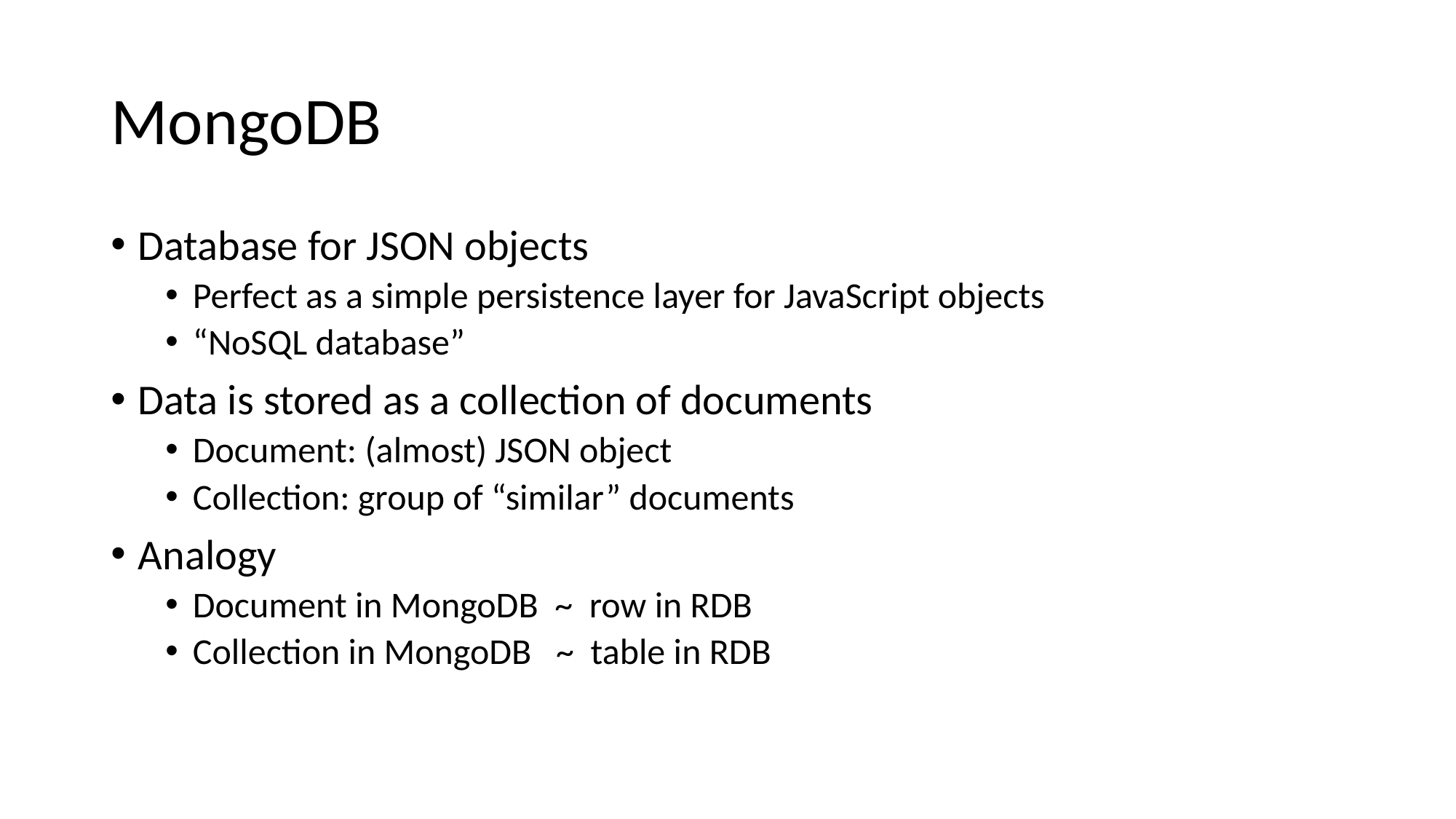

# MongoDB
Database for JSON objects
Perfect as a simple persistence layer for JavaScript objects
“NoSQL database”
Data is stored as a collection of documents
Document: (almost) JSON object
Collection: group of “similar” documents
Analogy
Document in MongoDB  ~  row in RDB
Collection in MongoDB   ~  table in RDB